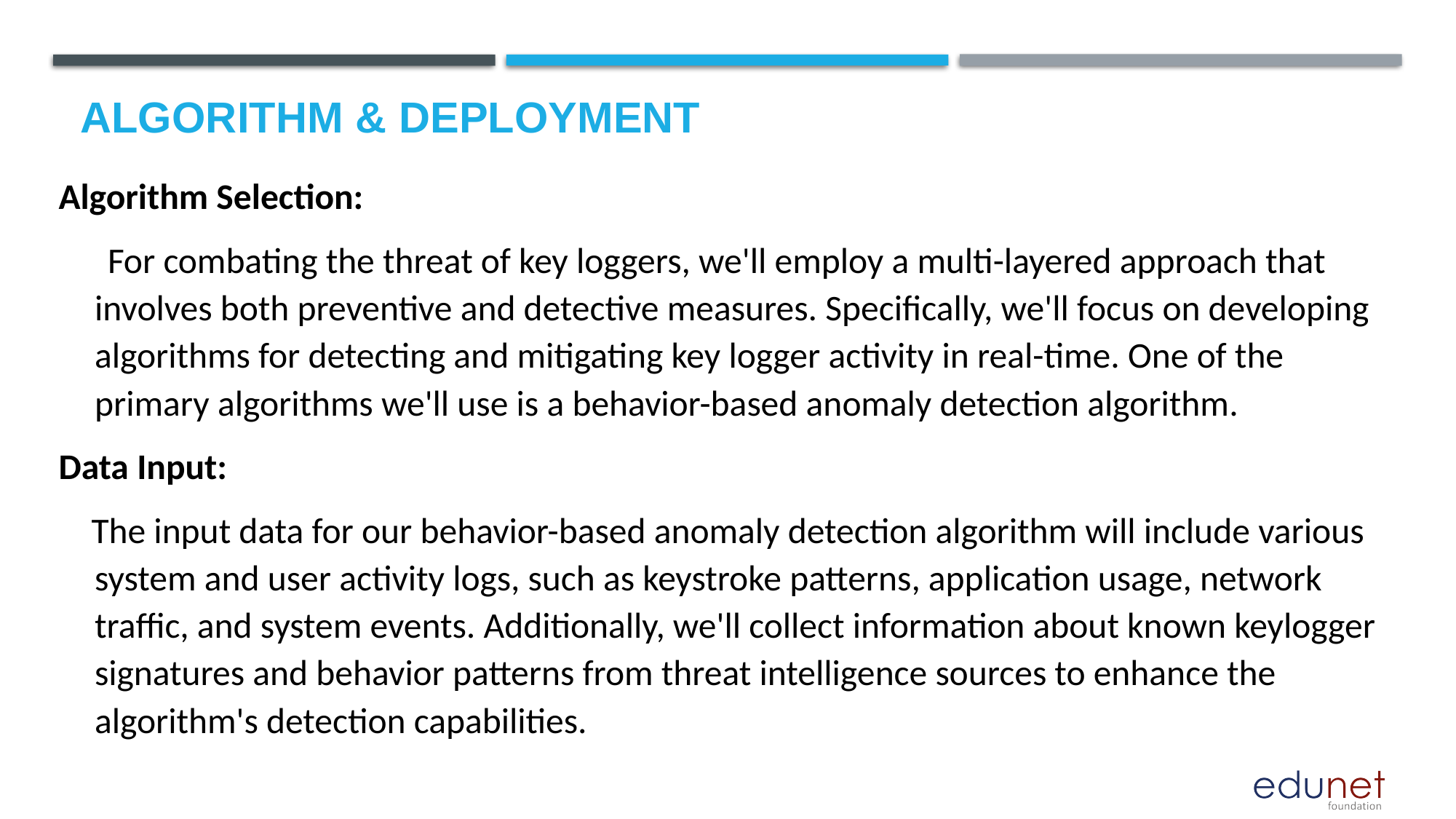

# Algorithm & Deployment
Algorithm Selection:
      For combating the threat of key loggers, we'll employ a multi-layered approach that involves both preventive and detective measures. Specifically, we'll focus on developing algorithms for detecting and mitigating key logger activity in real-time. One of the primary algorithms we'll use is a behavior-based anomaly detection algorithm.
Data Input:
    The input data for our behavior-based anomaly detection algorithm will include various system and user activity logs, such as keystroke patterns, application usage, network traffic, and system events. Additionally, we'll collect information about known keylogger signatures and behavior patterns from threat intelligence sources to enhance the algorithm's detection capabilities.